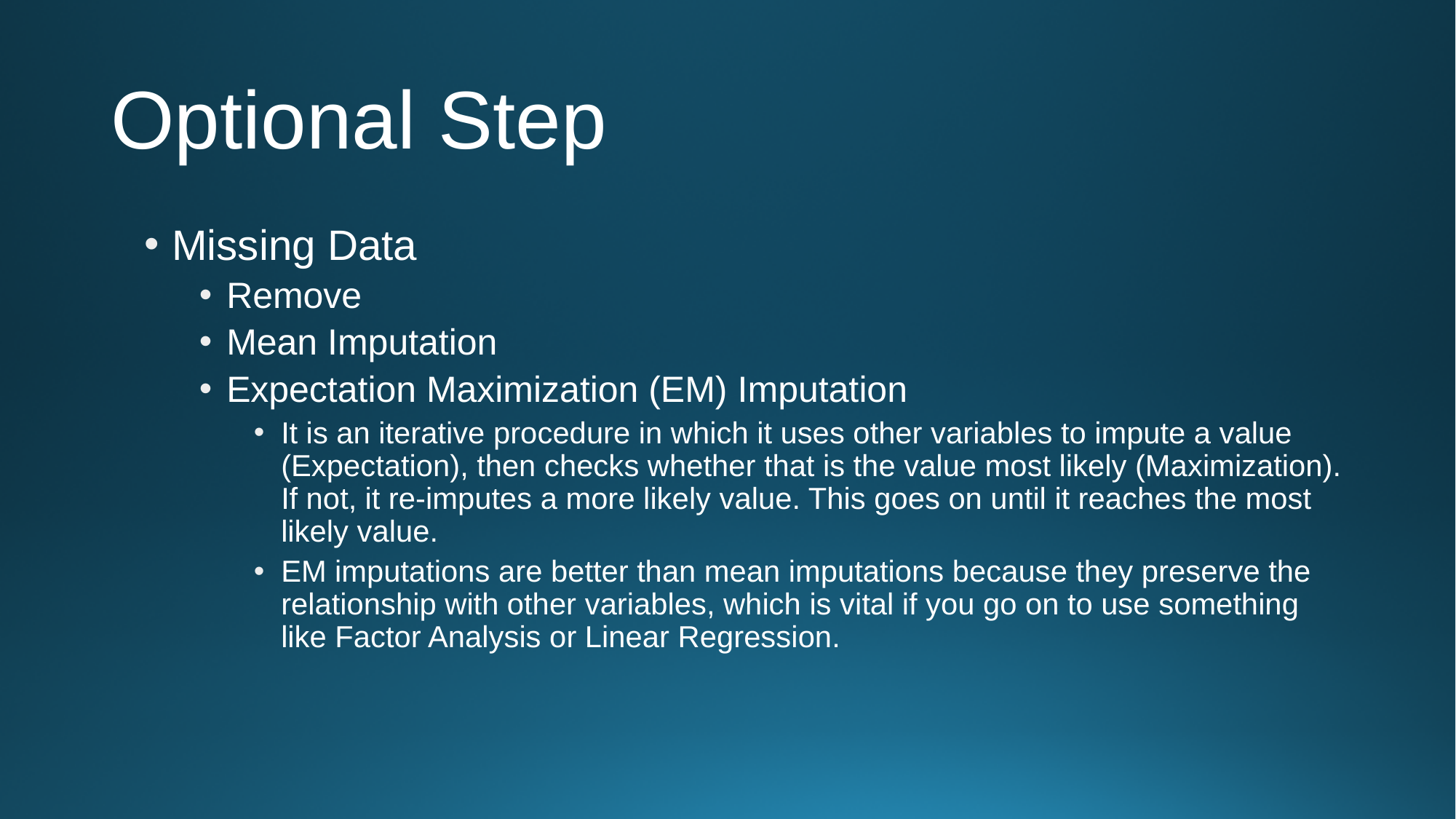

# Optional Step
Missing Data
Remove
Mean Imputation
Expectation Maximization (EM) Imputation
It is an iterative procedure in which it uses other variables to impute a value (Expectation), then checks whether that is the value most likely (Maximization). If not, it re-imputes a more likely value. This goes on until it reaches the most likely value.
EM imputations are better than mean imputations because they preserve the relationship with other variables, which is vital if you go on to use something like Factor Analysis or Linear Regression.